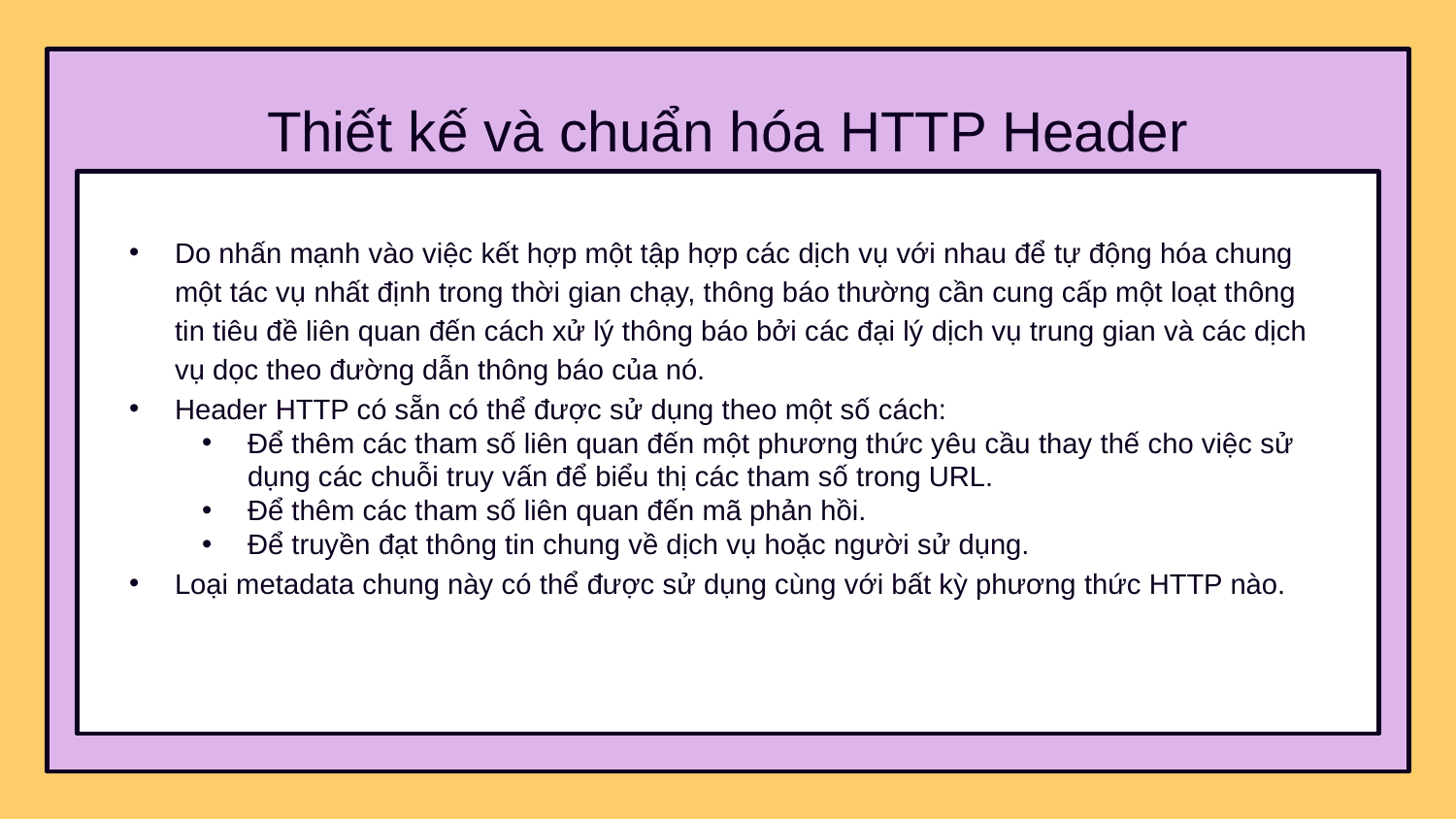

# Thiết kế và chuẩn hóa HTTP Header
Do nhấn mạnh vào việc kết hợp một tập hợp các dịch vụ với nhau để tự động hóa chung một tác vụ nhất định trong thời gian chạy, thông báo thường cần cung cấp một loạt thông tin tiêu đề liên quan đến cách xử lý thông báo bởi các đại lý dịch vụ trung gian và các dịch vụ dọc theo đường dẫn thông báo của nó.
Header HTTP có sẵn có thể được sử dụng theo một số cách:
Để thêm các tham số liên quan đến một phương thức yêu cầu thay thế cho việc sử dụng các chuỗi truy vấn để biểu thị các tham số trong URL.
Để thêm các tham số liên quan đến mã phản hồi.
Để truyền đạt thông tin chung về dịch vụ hoặc người sử dụng.
Loại metadata chung này có thể được sử dụng cùng với bất kỳ phương thức HTTP nào.